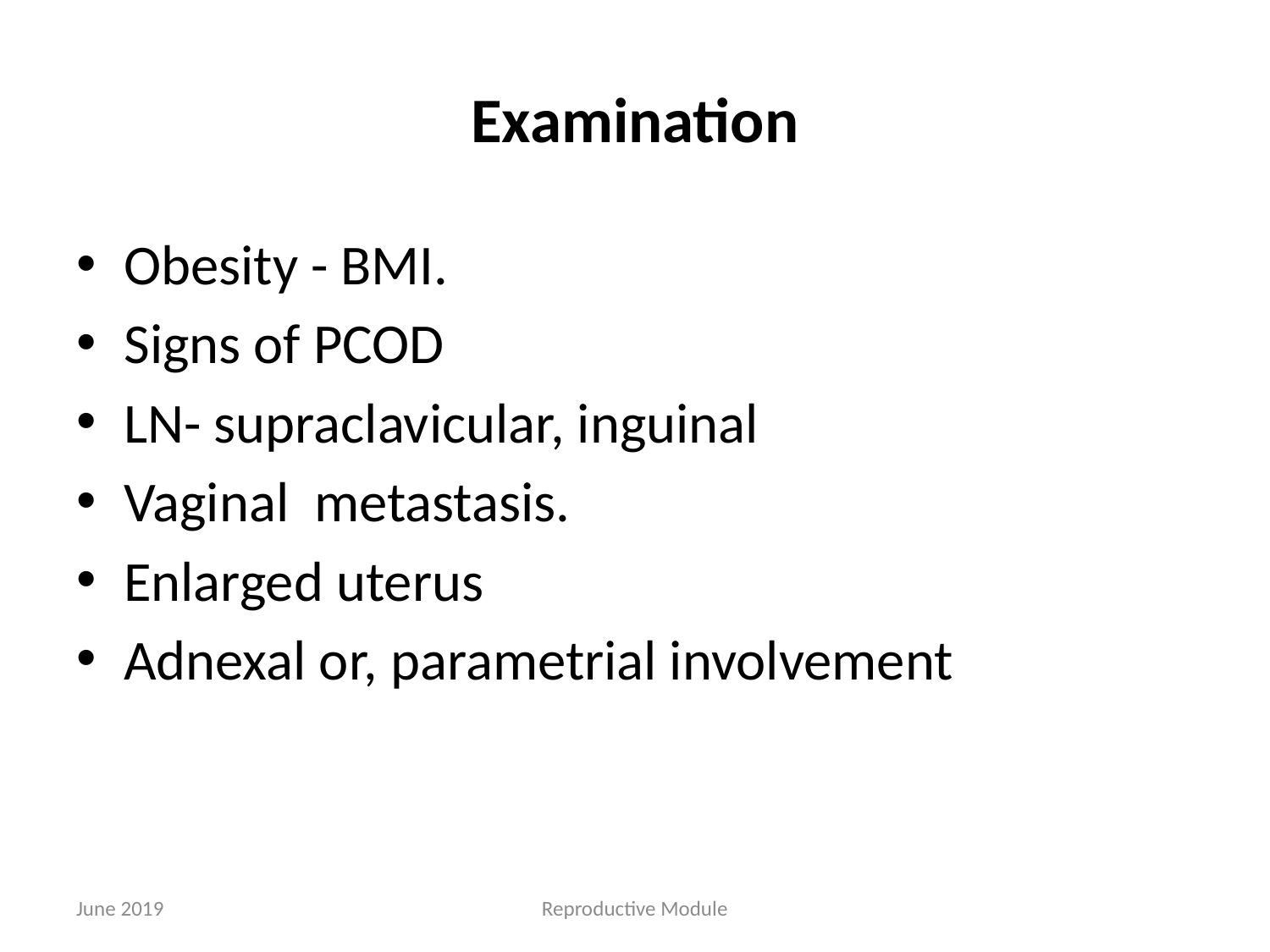

# Examination
Obesity - BMI.
Signs of PCOD
LN- supraclavicular, inguinal
Vaginal  metastasis.
Enlarged uterus
Adnexal or, parametrial involvement

June 2019
Reproductive Module